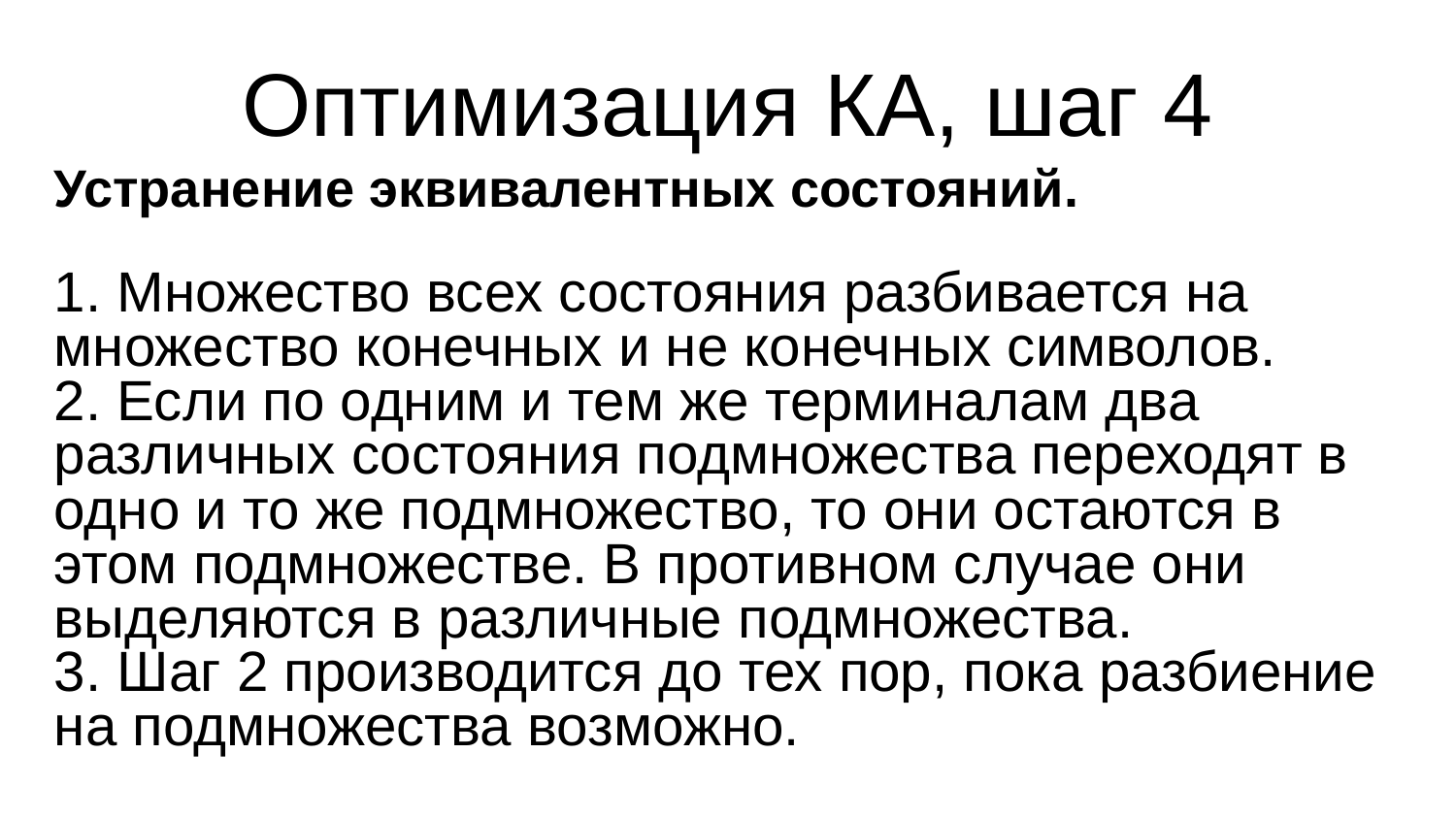

Оптимизация КА, шаг 4
Устранение эквивалентных состояний.

1. Множество всех состояния разбивается на множество конечных и не конечных символов.
2. Если по одним и тем же терминалам два различных состояния подмножества переходят в одно и то же подмножество, то они остаются в этом подмножестве. В противном случае они выделяются в различные подмножества.
3. Шаг 2 производится до тех пор, пока разбиение на подмножества возможно.